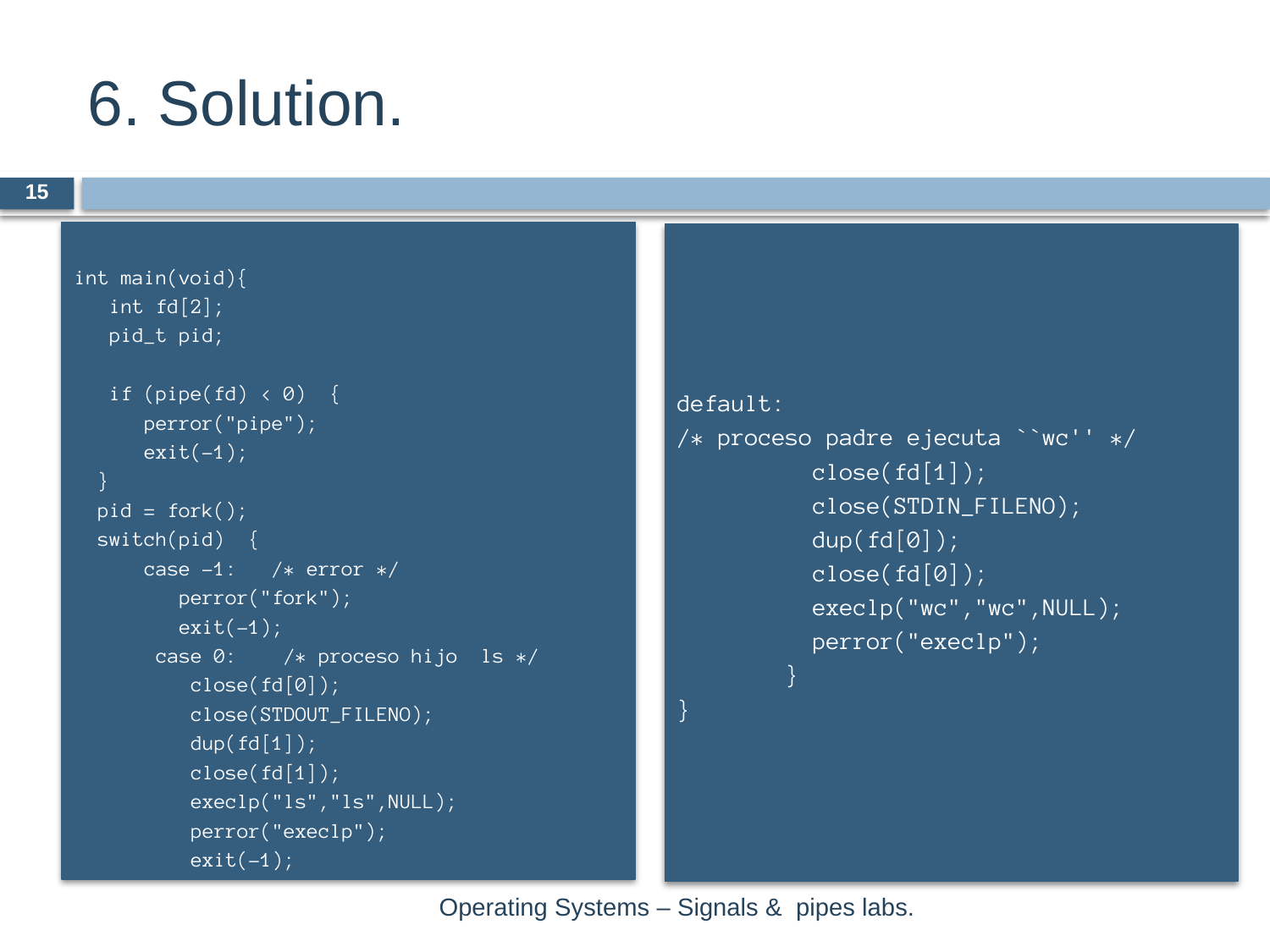

# 6. Solution.
15

int main(void){
   int fd[2];
   pid_t pid;

   if (pipe(fd) < 0)  {
      perror("pipe");
      exit(-1);
  }
  pid = fork();
  switch(pid)  {
      case -1:   /* error */
         perror("fork");
         exit(-1);
       case 0:    /* proceso hijo  ls */
          close(fd[0]);
          close(STDOUT_FILENO);
          dup(fd[1]);
          close(fd[1]);
          execlp("ls","ls",NULL);
          perror("execlp");
          exit(-1);
default:
/* proceso padre ejecuta ``wc'' */
          close(fd[1]);
          close(STDIN_FILENO);
          dup(fd[0]);
          close(fd[0]);
          execlp("wc","wc",NULL);
          perror("execlp");
        }
}
Operating Systems – Signals &  pipes labs.